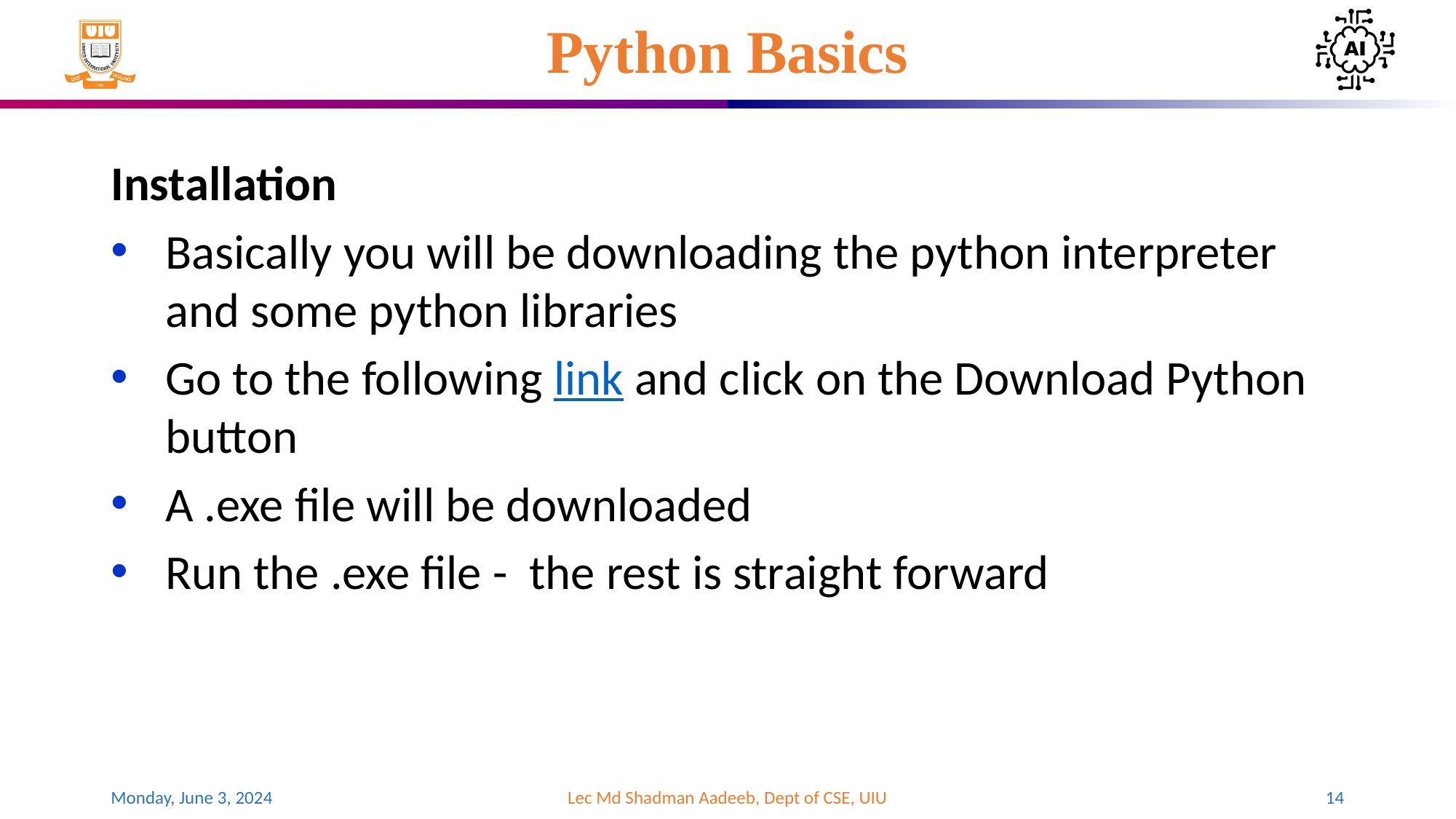

# Python Basics
Installation
Basically you will be downloading the python interpreter and some python libraries
Go to the following link and click on the Download Python button
A .exe file will be downloaded
Run the .exe file -  the rest is straight forward

Monday, June 3, 2024
Lec Md Shadman Aadeeb, Dept of CSE, UIU
14